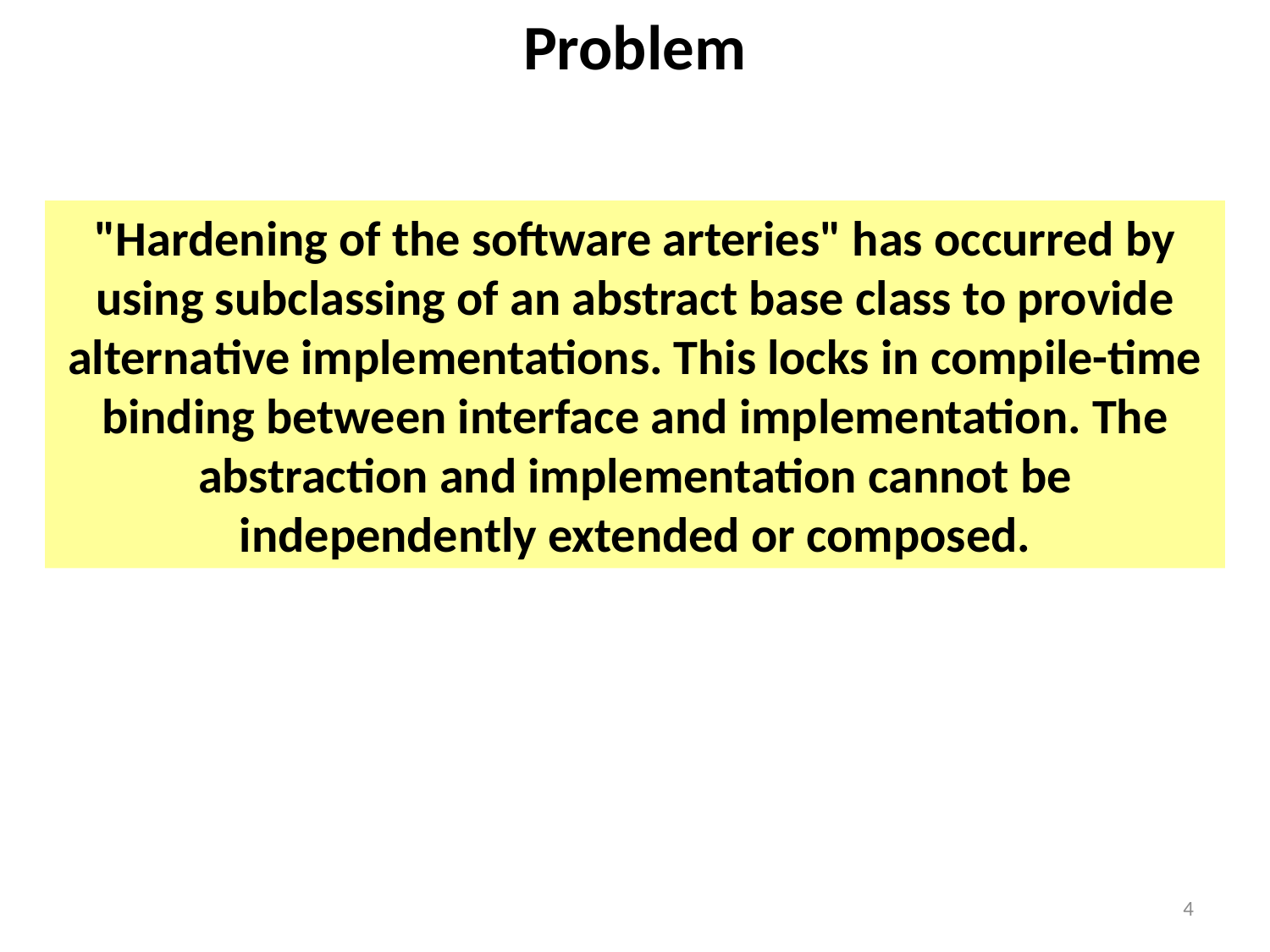

Problem
"Hardening of the software arteries" has occurred by using subclassing of an abstract base class to provide alternative implementations. This locks in compile-time binding between interface and implementation. The abstraction and implementation cannot be independently extended or composed.
4